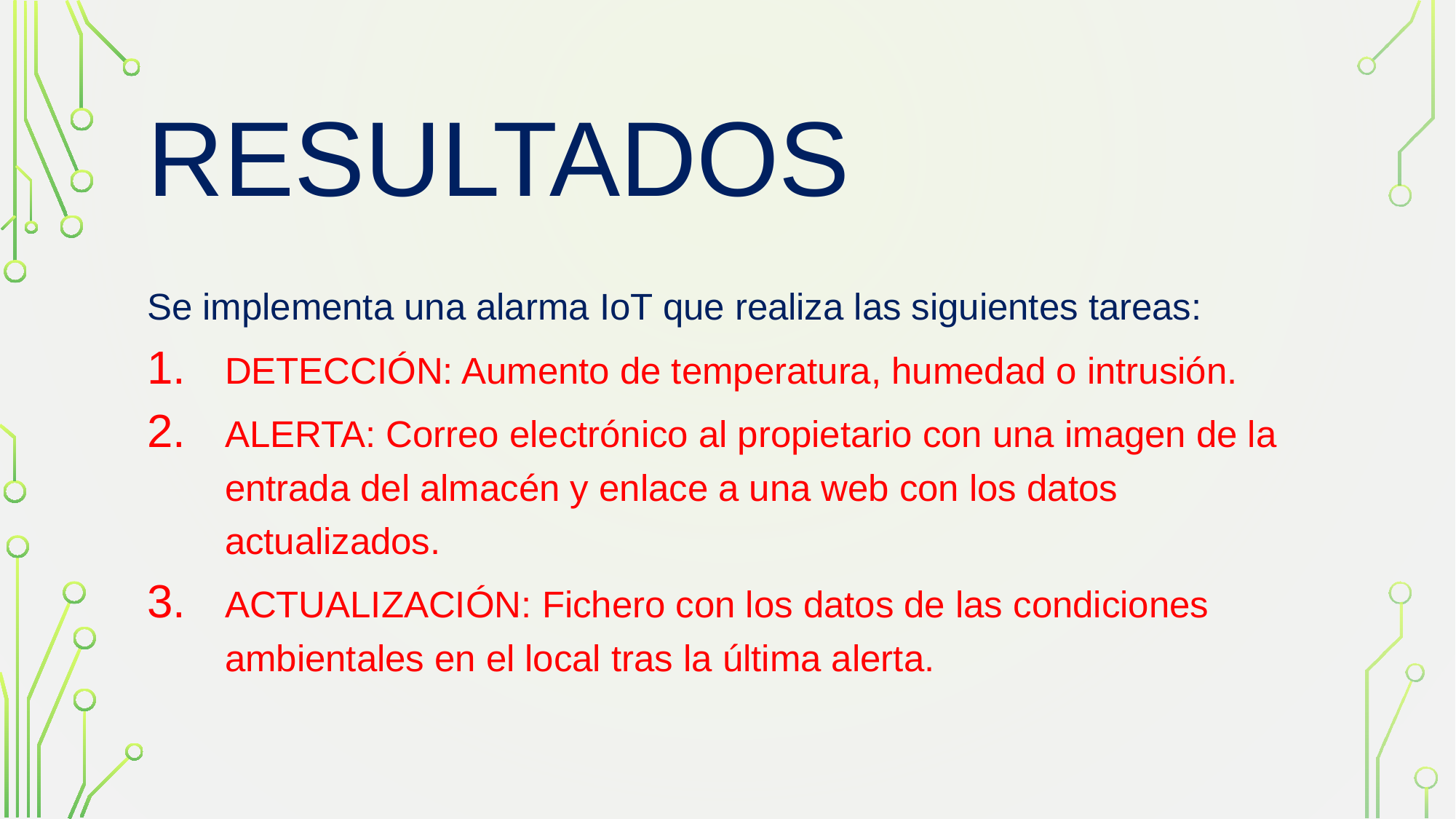

# RESULTADOS
Se implementa una alarma IoT que realiza las siguientes tareas:
DETECCIÓN: Aumento de temperatura, humedad o intrusión.
ALERTA: Correo electrónico al propietario con una imagen de la entrada del almacén y enlace a una web con los datos actualizados.
ACTUALIZACIÓN: Fichero con los datos de las condiciones ambientales en el local tras la última alerta.